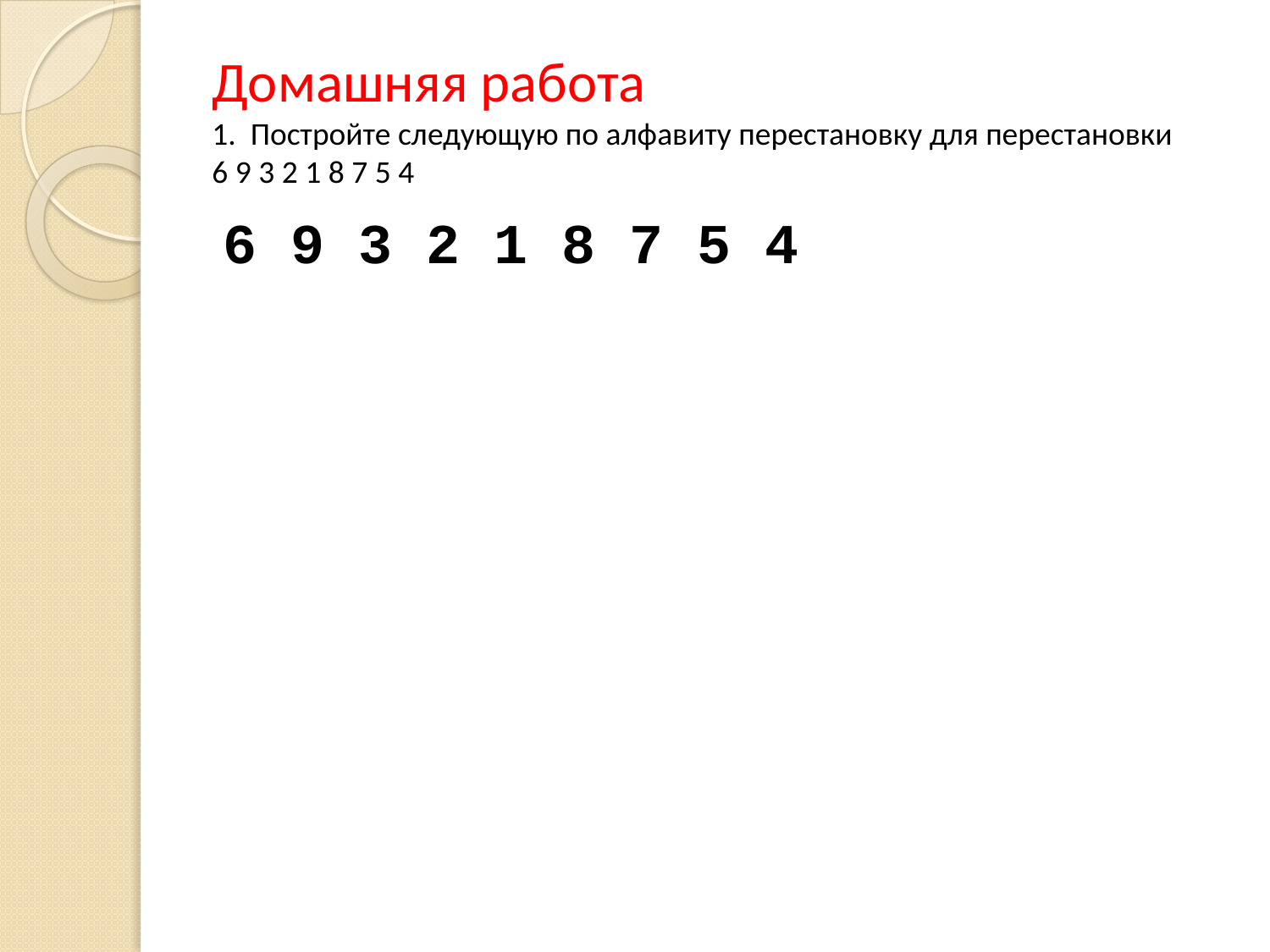

# Домашняя работа 1.  Постройте следующую по алфавиту перестановку для перестановки 6 9 3 2 1 8 7 5 4
6 9 3 2 1 8 7 5 4